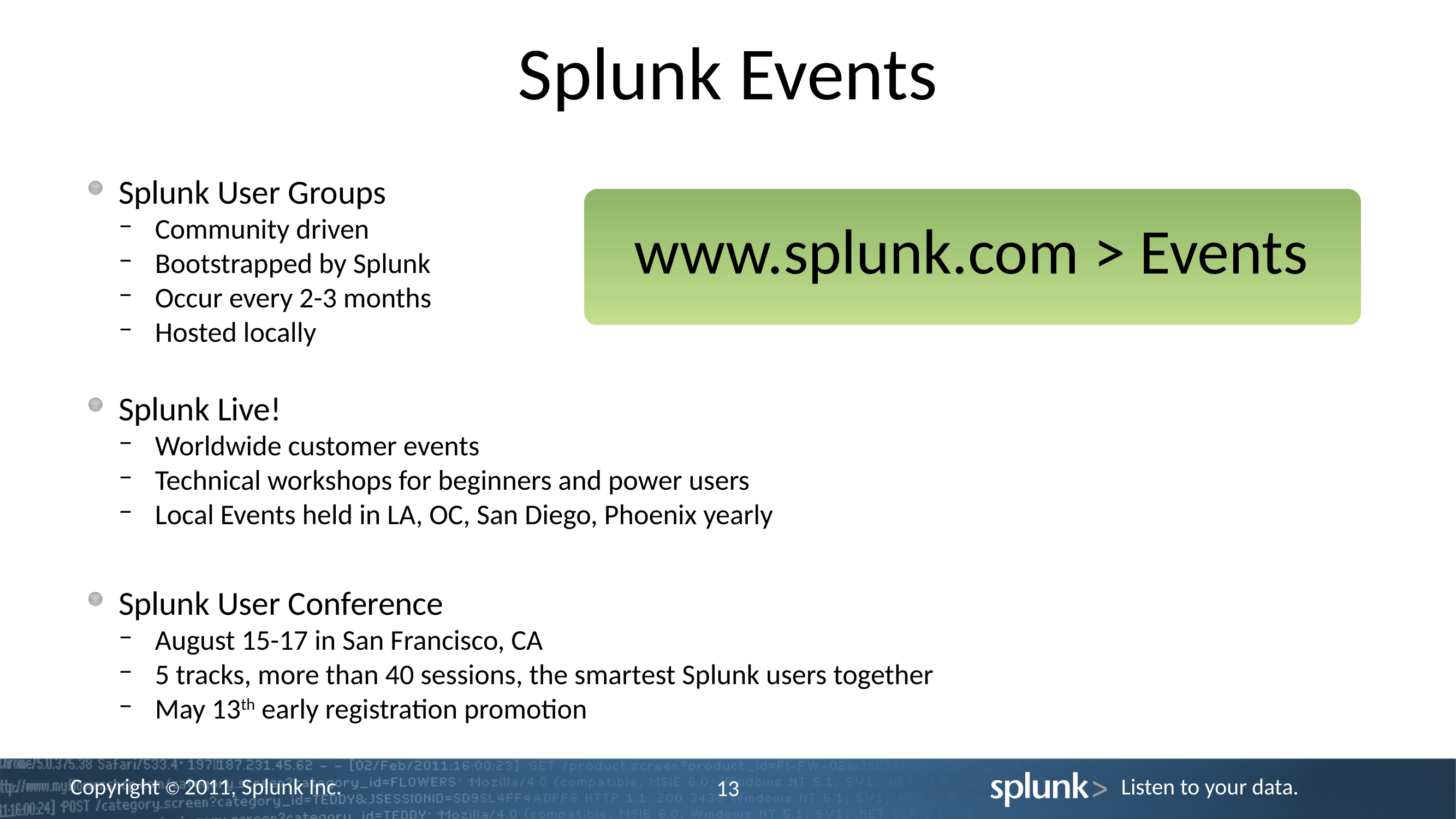

# Splunk Events
Splunk User Groups
Community driven
Bootstrapped by Splunk
Occur every 2-3 months
Hosted locally

Splunk Live!
Worldwide customer events
Technical workshops for beginners and power users
Local Events held in LA, OC, San Diego, Phoenix yearly

Splunk User Conference
August 15-17 in San Francisco, CA
5 tracks, more than 40 sessions, the smartest Splunk users together
May 13th early registration promotion

www.splunk.com > Events
13